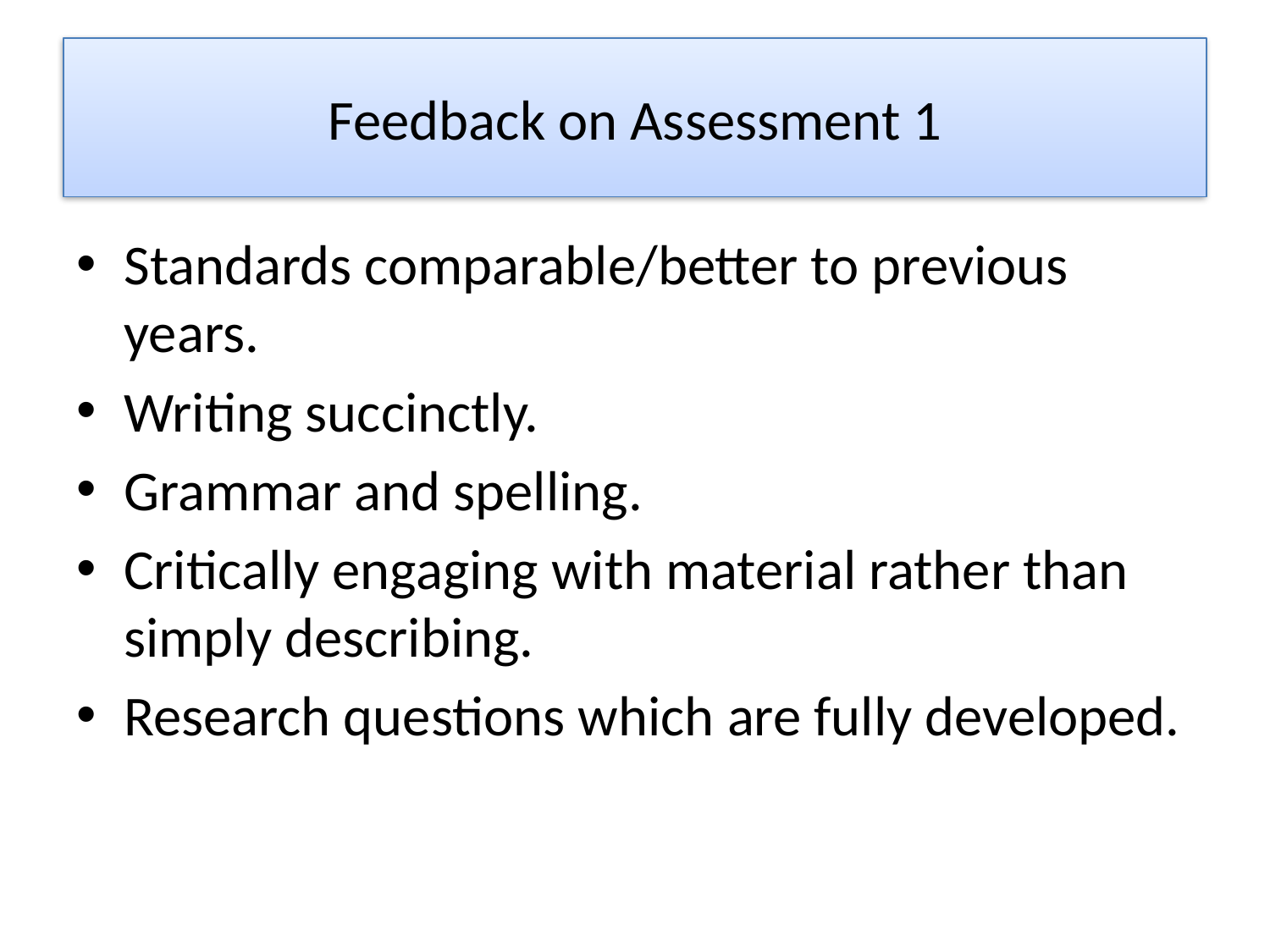

# Feedback on Assessment 1
Standards comparable/better to previous years.
Writing succinctly.
Grammar and spelling.
Critically engaging with material rather than simply describing.
Research questions which are fully developed.